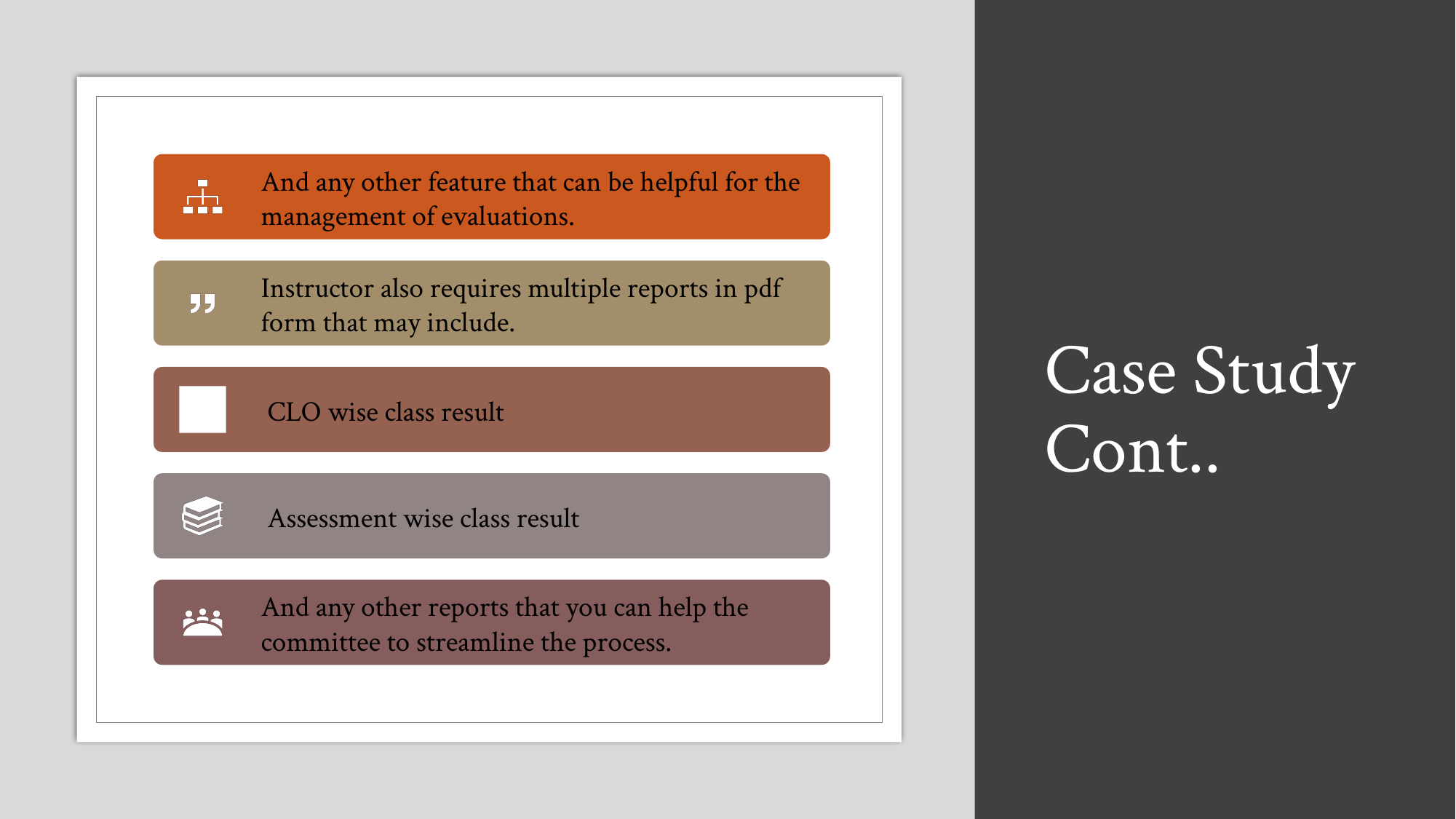

# Case Study Cont..

And any other feature that can be helpful for the management of evaluations.
Instructor also requires multiple reports in pdf form that may include.
 CLO wise class result
 Assessment wise class result
And any other reports that you can help the committee to streamline the process.